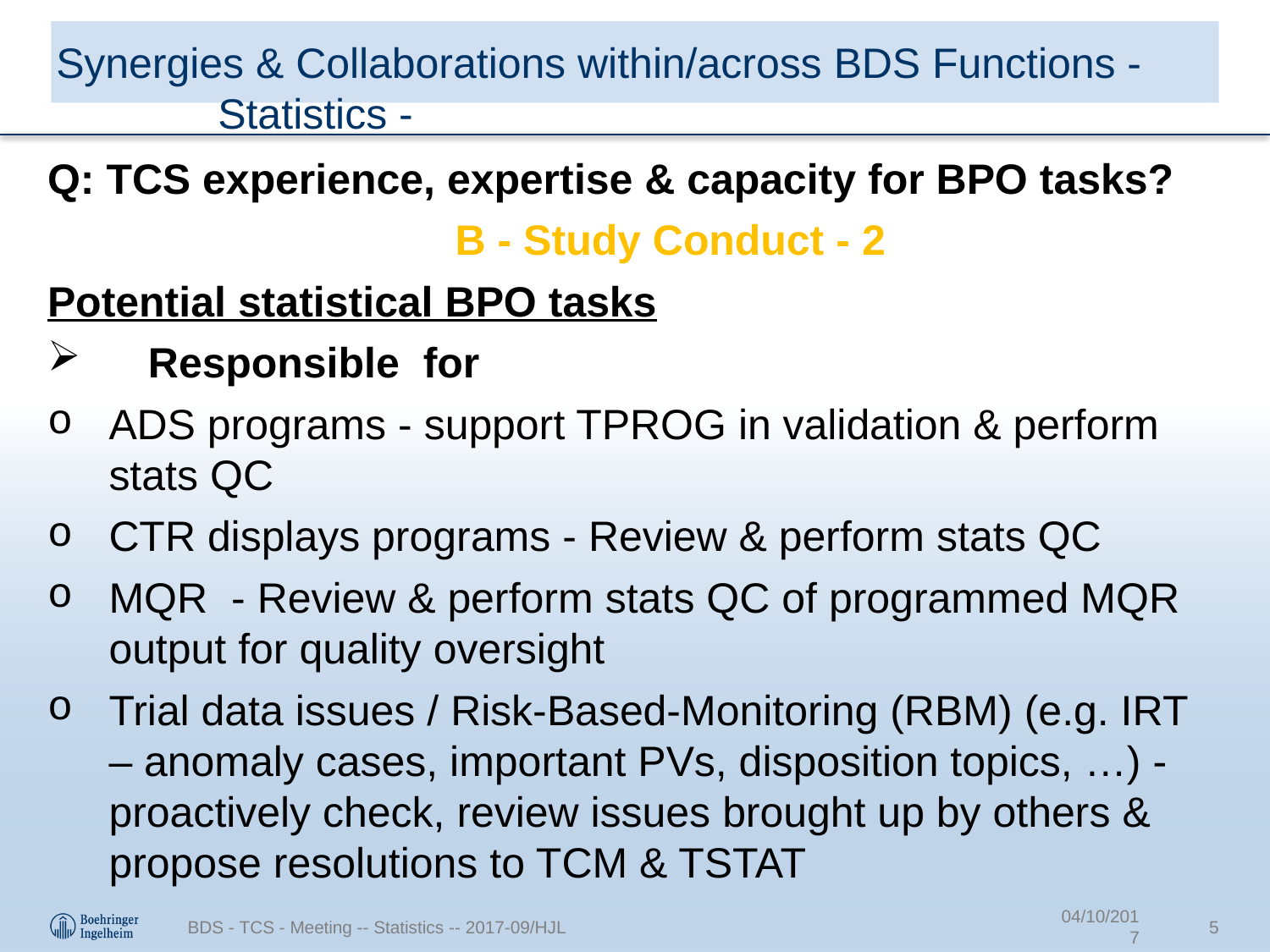

# Synergies & Collaborations within/across BDS Functions - Statistics -
Q: TCS experience, expertise & capacity for BPO tasks?
B - Study Conduct - 2
Potential statistical BPO tasks
Responsible  for
ADS programs - support TPROG in validation & perform stats QC
CTR displays programs - Review & perform stats QC
MQR  - Review & perform stats QC of programmed MQR output for quality oversight
Trial data issues / Risk-Based-Monitoring (RBM) (e.g. IRT – anomaly cases, important PVs, disposition topics, …) -  proactively check, review issues brought up by others & propose resolutions to TCM & TSTAT
BDS - TCS - Meeting -- Statistics -- 2017-09/HJL
04/10/2017
5